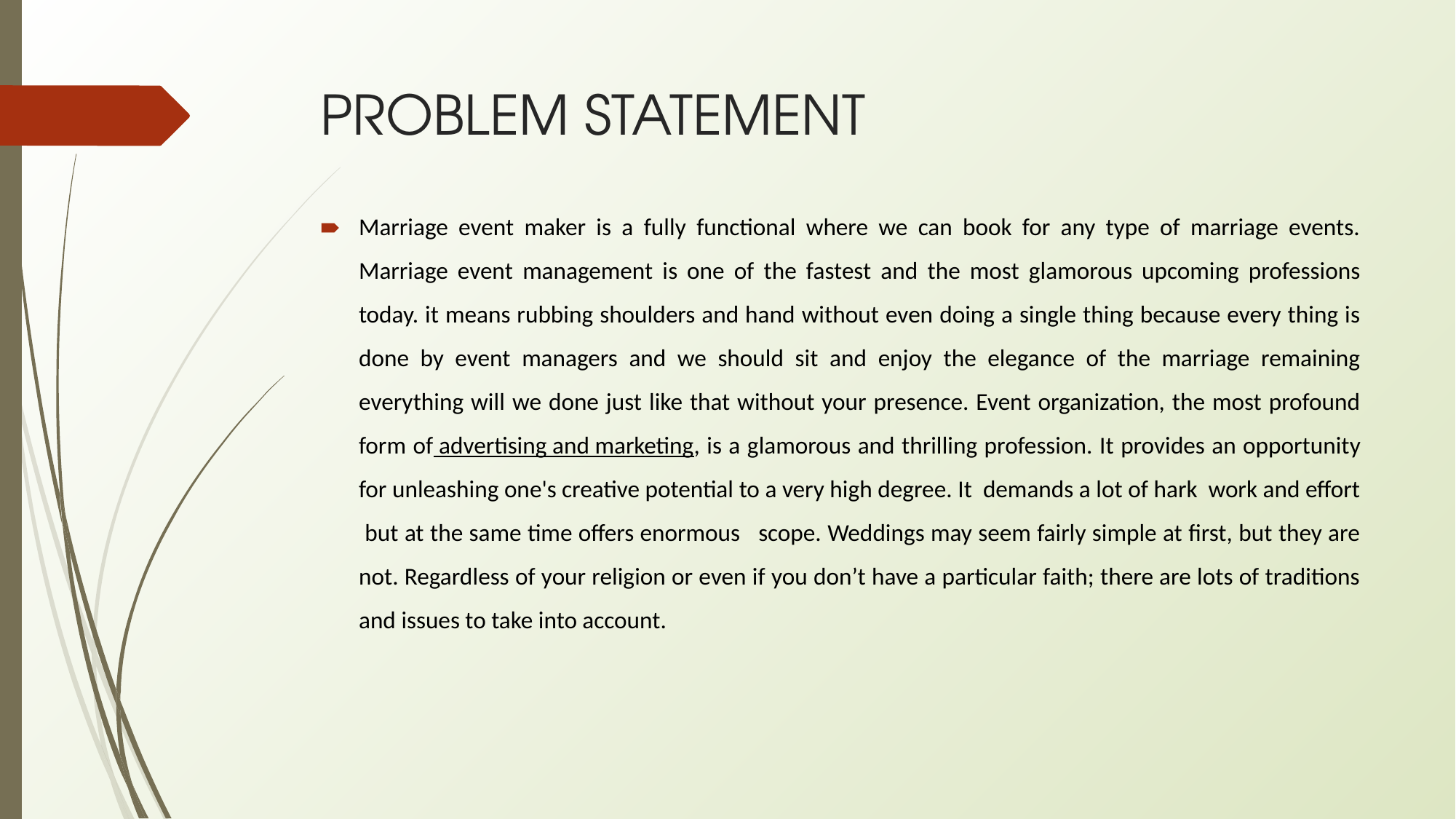

# PROBLEM STATEMENT
Marriage event maker is a fully functional where we can book for any type of marriage events. Marriage event management is one of the fastest and the most glamorous upcoming professions today. it means rubbing shoulders and hand without even doing a single thing because every thing is done by event managers and we should sit and enjoy the elegance of the marriage remaining everything will we done just like that without your presence. Event organization, the most profound form of advertising and marketing, is a glamorous and thrilling profession. It provides an opportunity for unleashing one's creative potential to a very high degree. It  demands a lot of hark  work and effort  but at the same time offers enormous   scope. Weddings may seem fairly simple at first, but they are not. Regardless of your religion or even if you don’t have a particular faith; there are lots of traditions and issues to take into account.